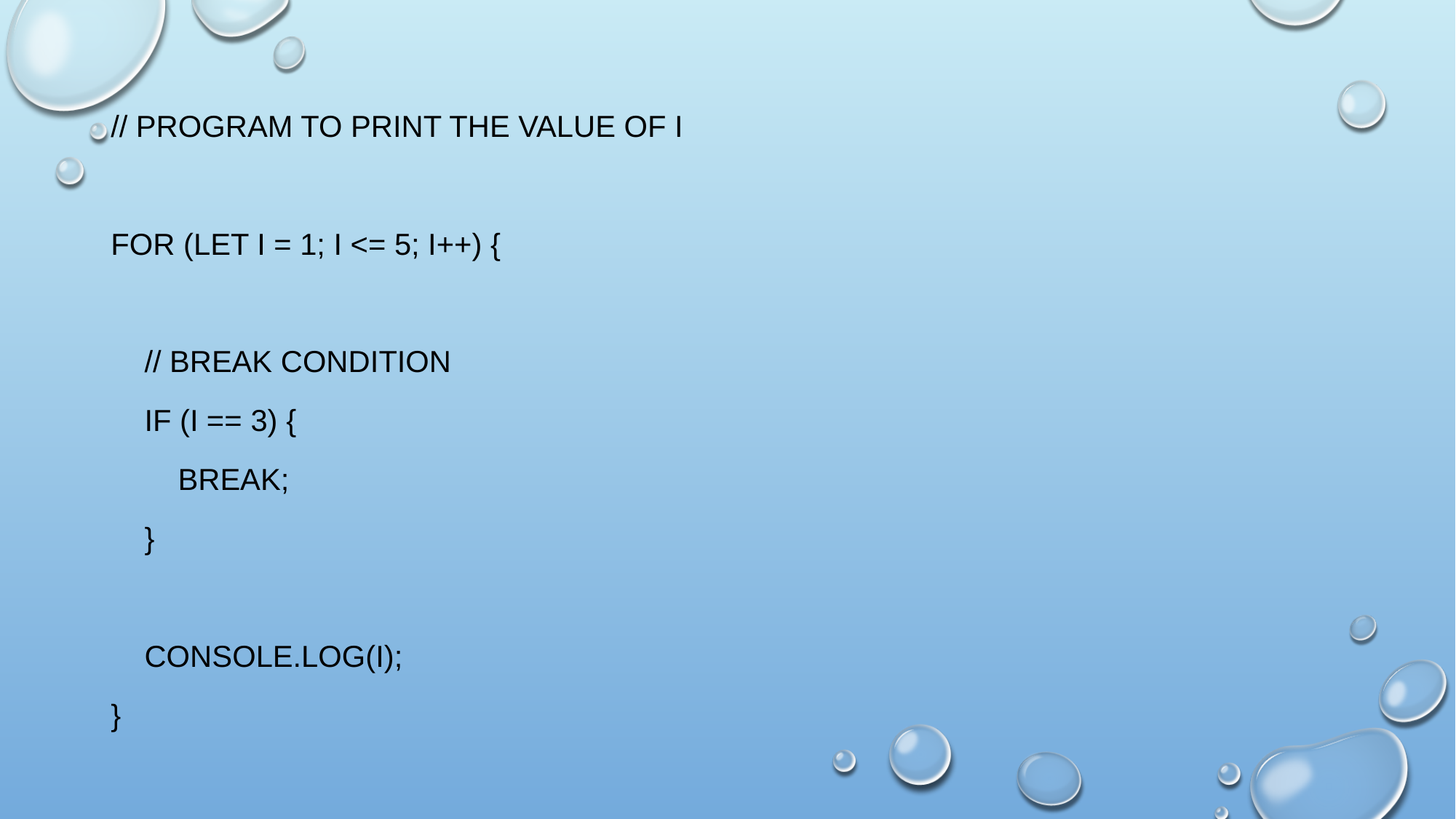

// Program to print the value of i

for (let i = 1; i <= 5; i++) {

    // break condition
    if (i == 3) {
        break;
    }

    console.log(i);
}